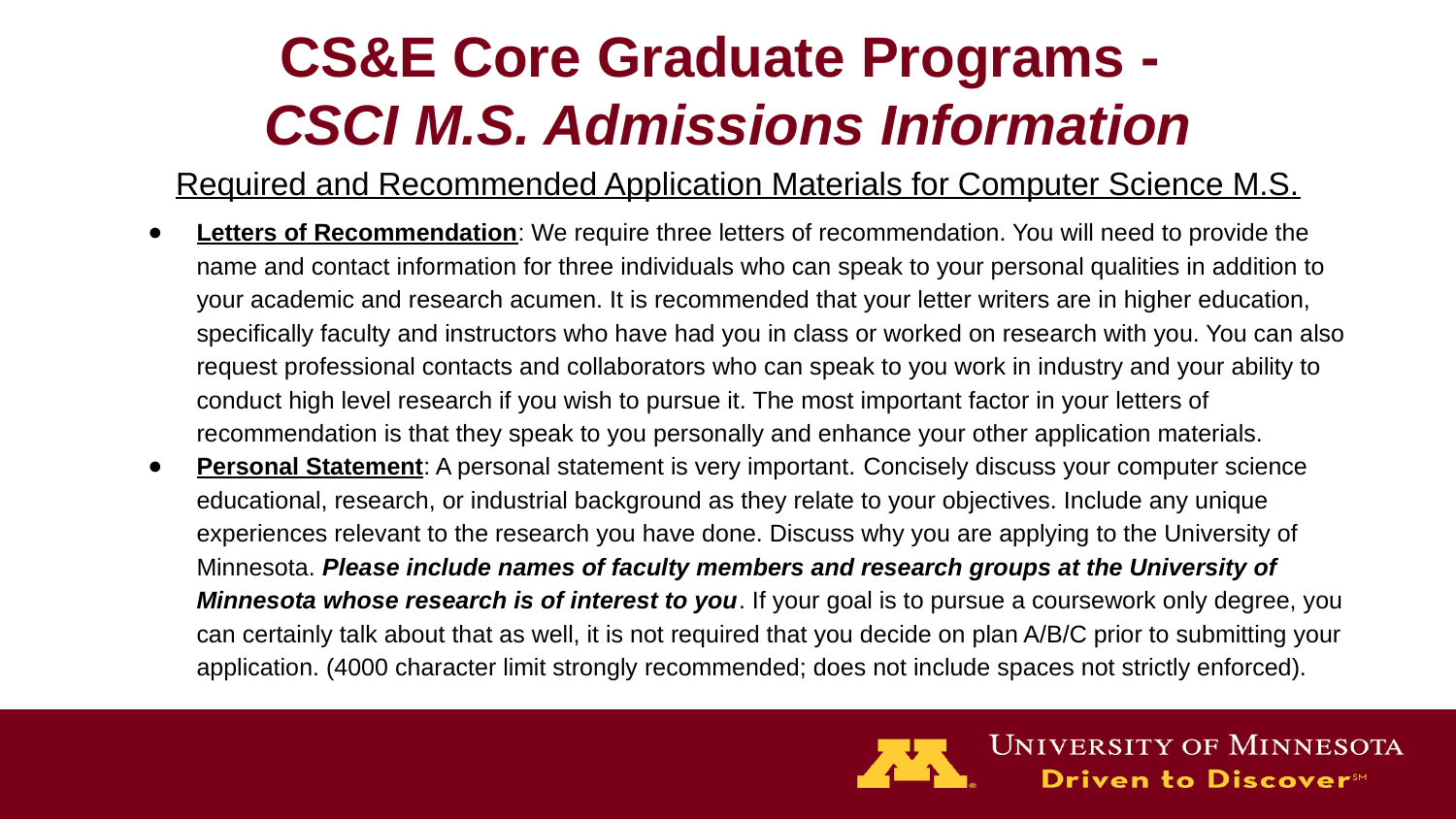

# CS&E Core Graduate Programs -
CSCI M.S. Admissions Information
Required and Recommended Application Materials for Computer Science M.S.
Letters of Recommendation: We require three letters of recommendation. You will need to provide the name and contact information for three individuals who can speak to your personal qualities in addition to your academic and research acumen. It is recommended that your letter writers are in higher education, specifically faculty and instructors who have had you in class or worked on research with you. You can also request professional contacts and collaborators who can speak to you work in industry and your ability to conduct high level research if you wish to pursue it. The most important factor in your letters of recommendation is that they speak to you personally and enhance your other application materials.
Personal Statement: A personal statement is very important. Concisely discuss your computer science educational, research, or industrial background as they relate to your objectives. Include any unique experiences relevant to the research you have done. Discuss why you are applying to the University of Minnesota. Please include names of faculty members and research groups at the University of Minnesota whose research is of interest to you. If your goal is to pursue a coursework only degree, you can certainly talk about that as well, it is not required that you decide on plan A/B/C prior to submitting your application. (4000 character limit strongly recommended; does not include spaces not strictly enforced).